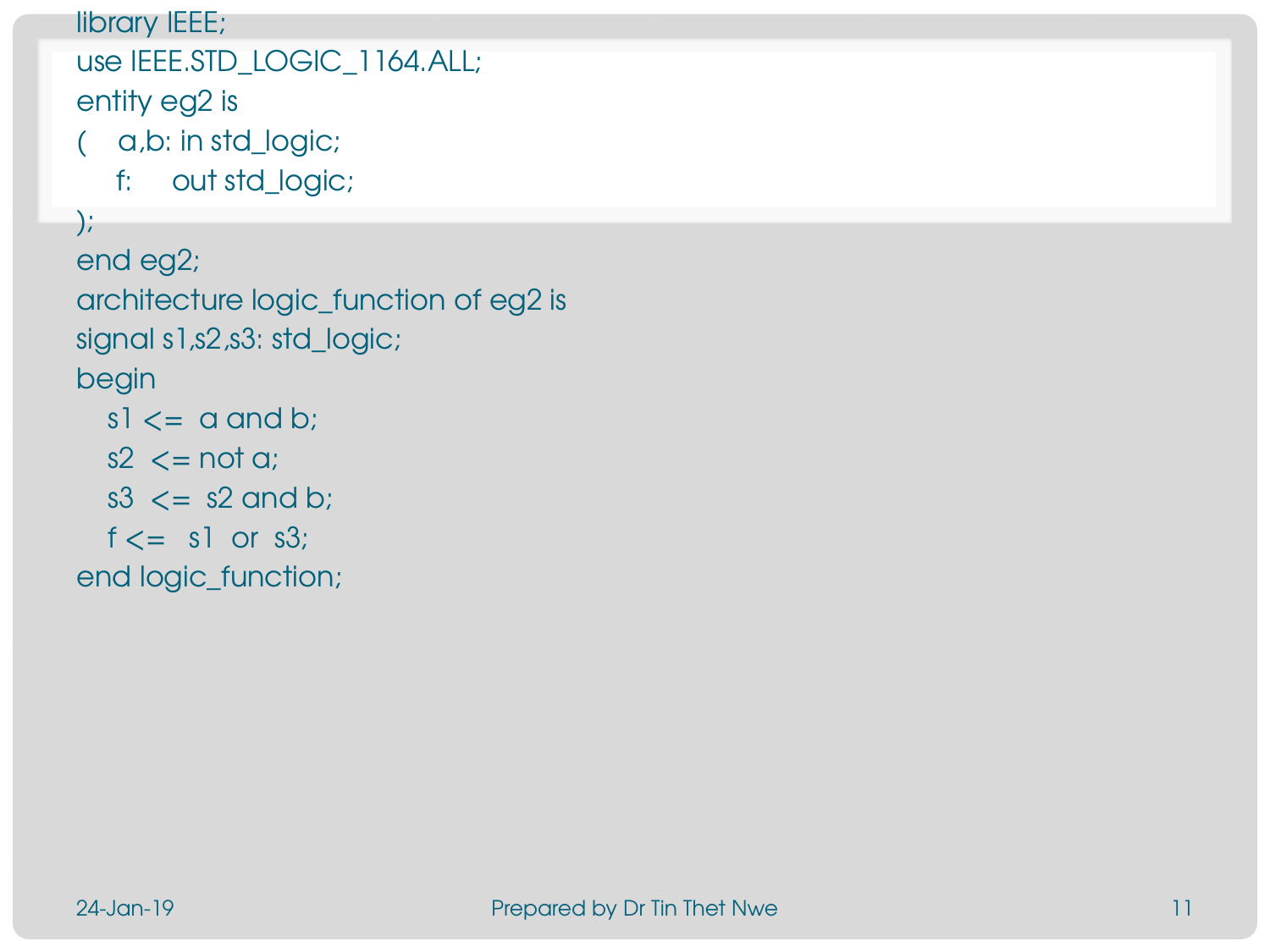

library IEEE;
use IEEE.STD_LOGIC_1164.ALL;
entity eg2 is
(    a,b: in std_logic;
     f:     out std_logic;
);
end eg2;
architecture logic_function of eg2 is
signal s1,s2,s3: std_logic;
begin
    s1 <=  a and b;
    s2  <= not a;
    s3  <=  s2 and b;
    f <=   s1  or  s3;
end logic_function;

24-Jan-19
Prepared by Dr Tin Thet Nwe
11